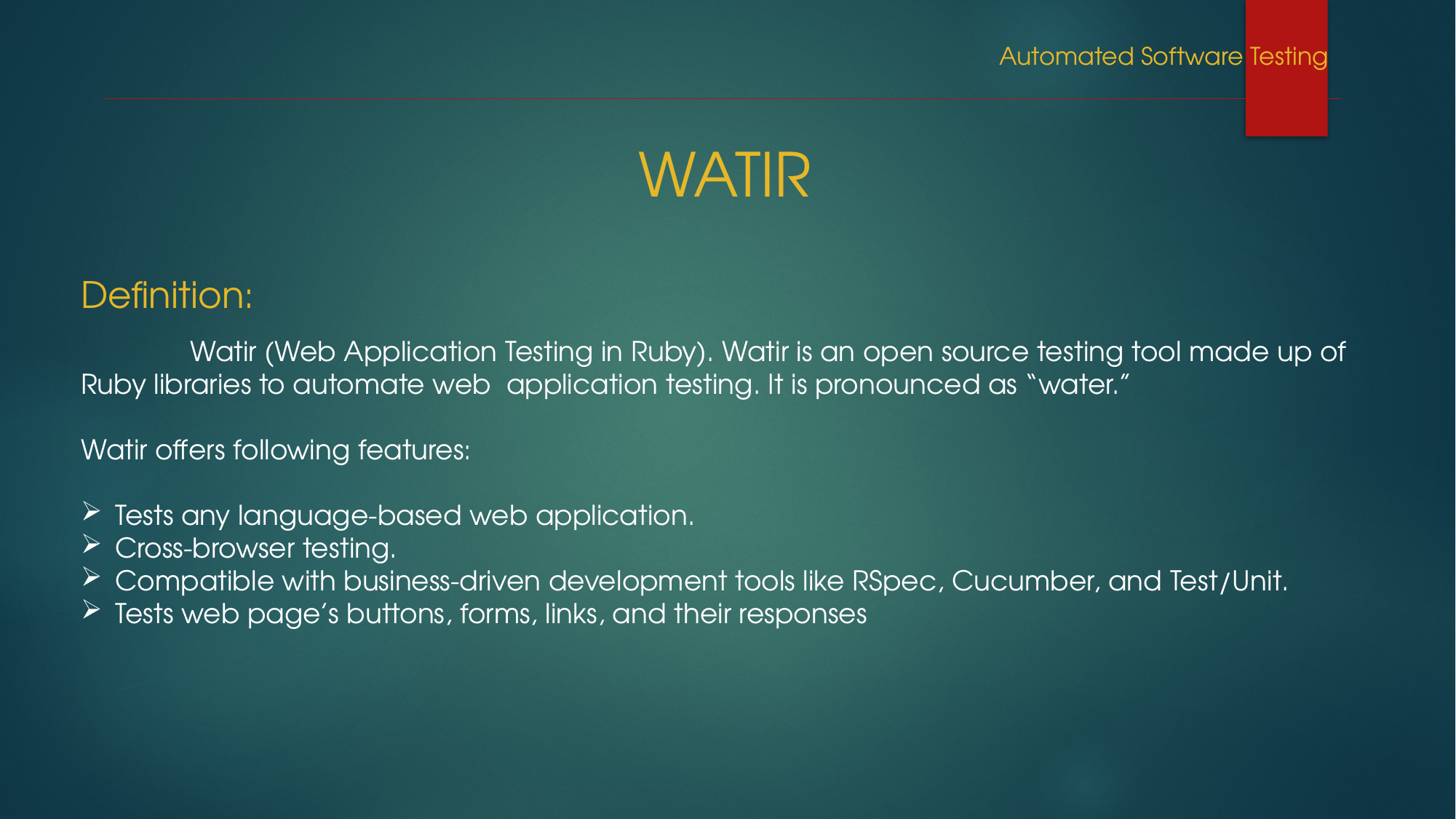

Automated Software Testing
WATIR
Definition:

	Watir (Web Application Testing in Ruby). Watir is an open source testing tool made up of
Ruby libraries to automate web  application testing. It is pronounced as “water.”

Watir offers following features:

Tests any language-based web application.
Cross-browser testing.
Compatible with business-driven development tools like RSpec, Cucumber, and Test/Unit.
Tests web page’s buttons, forms, links, and their responses